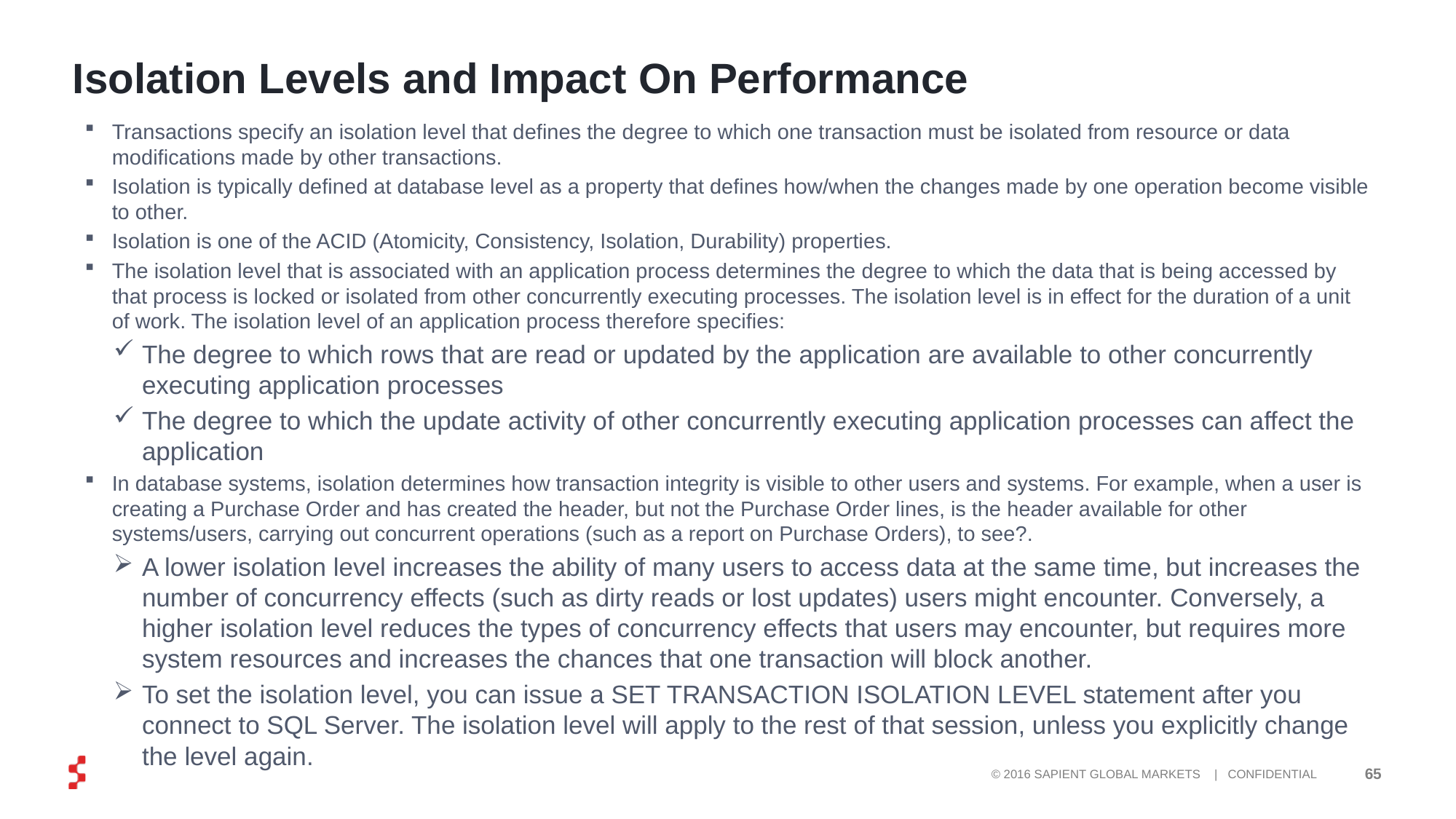

# Isolation Levels and Impact On Performance
Transactions specify an isolation level that defines the degree to which one transaction must be isolated from resource or data modifications made by other transactions.
Isolation is typically defined at database level as a property that defines how/when the changes made by one operation become visible to other.
Isolation is one of the ACID (Atomicity, Consistency, Isolation, Durability) properties.
The isolation level that is associated with an application process determines the degree to which the data that is being accessed by that process is locked or isolated from other concurrently executing processes. The isolation level is in effect for the duration of a unit of work. The isolation level of an application process therefore specifies:
The degree to which rows that are read or updated by the application are available to other concurrently executing application processes
The degree to which the update activity of other concurrently executing application processes can affect the application
In database systems, isolation determines how transaction integrity is visible to other users and systems. For example, when a user is creating a Purchase Order and has created the header, but not the Purchase Order lines, is the header available for other systems/users, carrying out concurrent operations (such as a report on Purchase Orders), to see?.
A lower isolation level increases the ability of many users to access data at the same time, but increases the number of concurrency effects (such as dirty reads or lost updates) users might encounter. Conversely, a higher isolation level reduces the types of concurrency effects that users may encounter, but requires more system resources and increases the chances that one transaction will block another.
To set the isolation level, you can issue a SET TRANSACTION ISOLATION LEVEL statement after you connect to SQL Server. The isolation level will apply to the rest of that session, unless you explicitly change the level again.